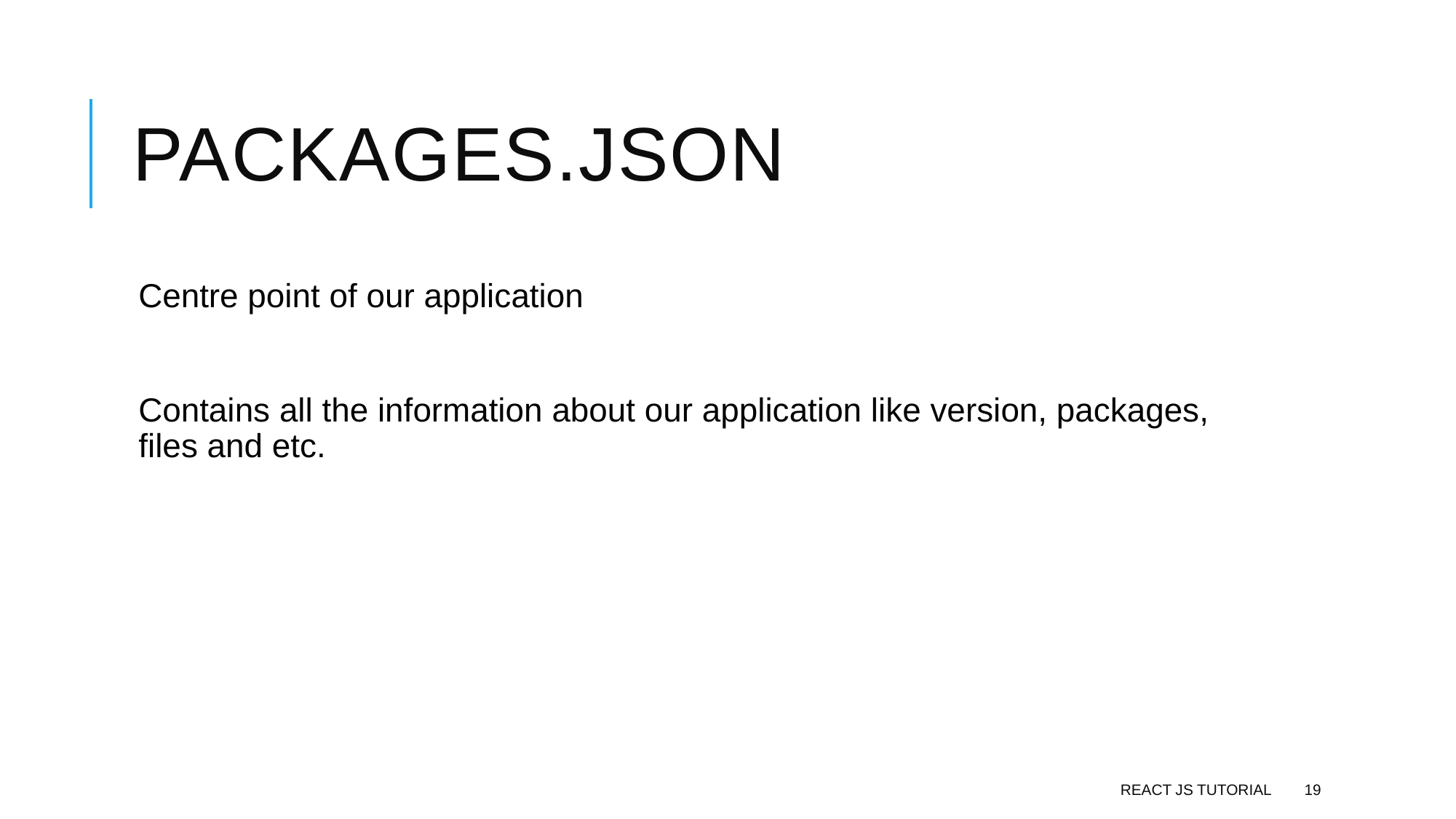

# Packages.json
Centre point of our application

Contains all the information about our application like version, packages, files and etc.

React JS Tutorial
19